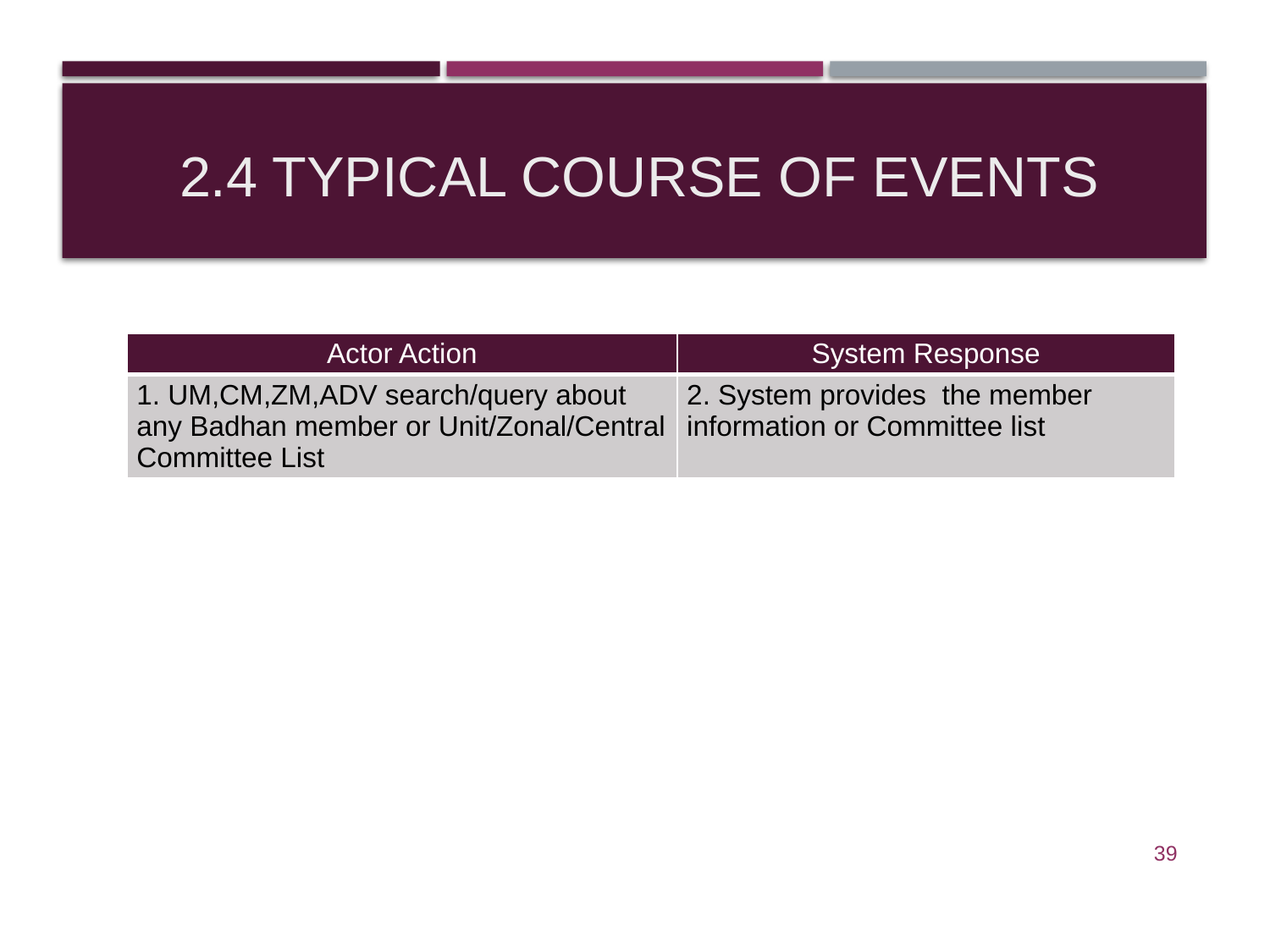

# 2.4 Typical Course of Events
| Actor Action | System Response |
| --- | --- |
| 1. UM,CM,ZM,ADV search/query about any Badhan member or Unit/Zonal/Central Committee List | 2. System provides the member information or Committee list |
39